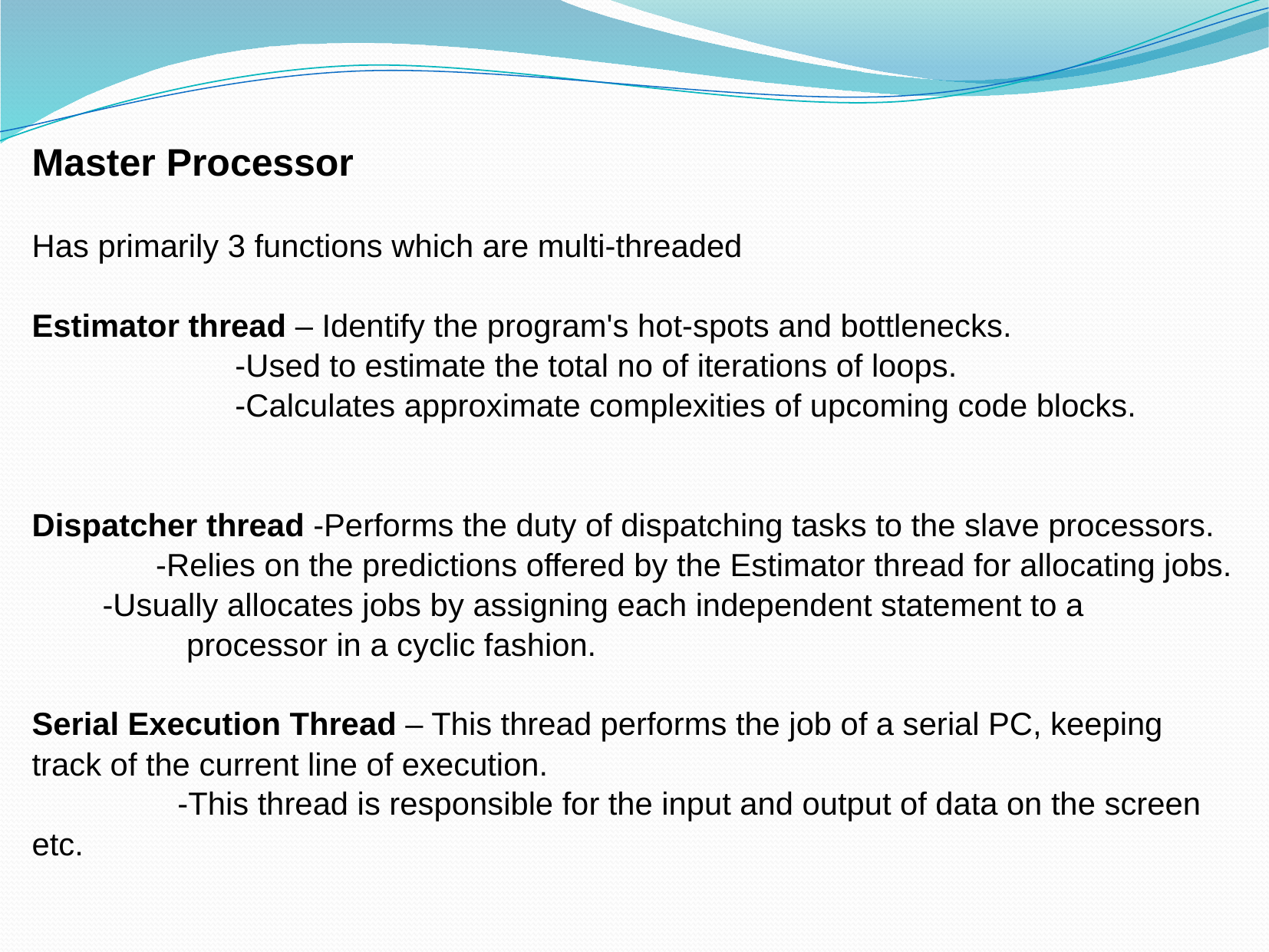

Master Processor

Has primarily 3 functions which are multi-threaded

Estimator thread – Identify the program's hot-spots and bottlenecks.
		          -Used to estimate the total no of iterations of loops.
		          -Calculates approximate complexities of upcoming code blocks.

Dispatcher thread -Performs the duty of dispatching tasks to the slave processors.
		 -Relies on the predictions offered by the Estimator thread for allocating jobs.
        -Usually allocates jobs by assigning each independent statement to a 				           processor in a cyclic fashion.

Serial Execution Thread – This thread performs the job of a serial PC, keeping        track of the current line of execution.
	          -This thread is responsible for the input and output of data on the screen etc.